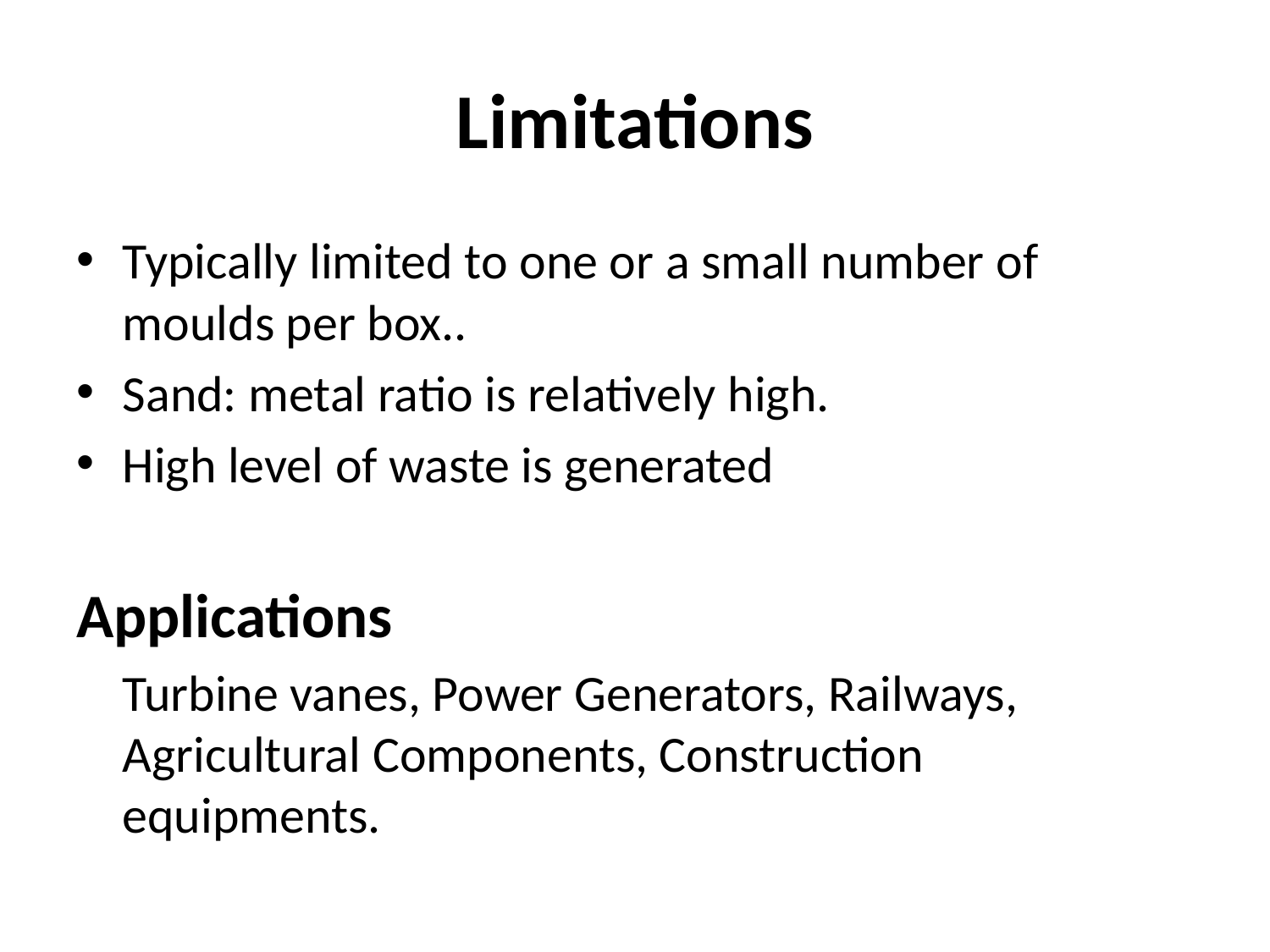

# Limitations
Typically limited to one or a small number of moulds per box..
Sand: metal ratio is relatively high.
High level of waste is generated

Applications
	Turbine vanes, Power Generators, Railways, Agricultural Components, Construction equipments.